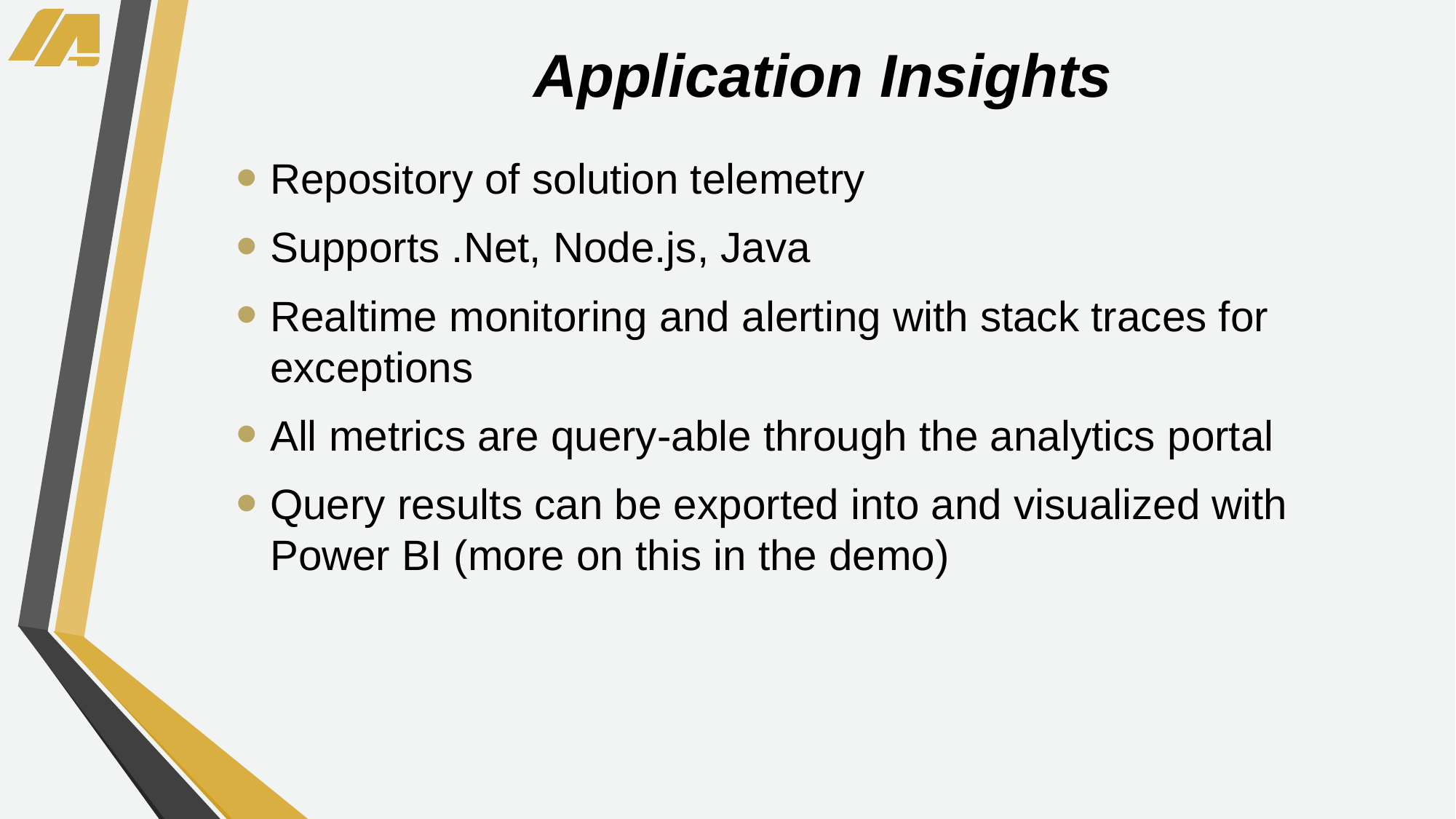

# Application Insights
Repository of solution telemetry
Supports .Net, Node.js, Java
Realtime monitoring and alerting with stack traces for exceptions
All metrics are query-able through the analytics portal
Query results can be exported into and visualized with Power BI (more on this in the demo)